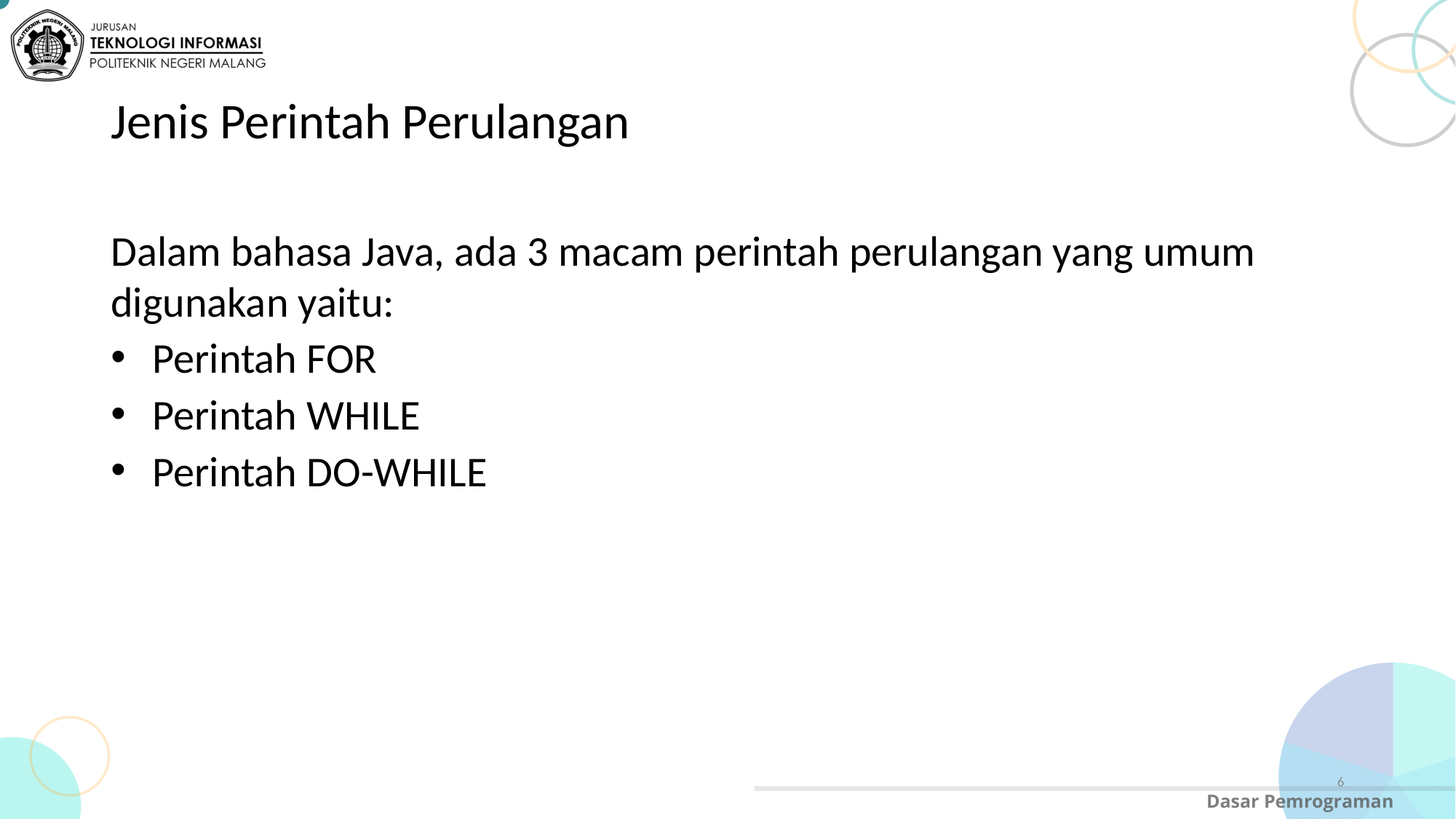

# Jenis Perintah Perulangan
Dalam bahasa Java, ada 3 macam perintah perulangan yang umum digunakan yaitu:
Perintah FOR
Perintah WHILE
Perintah DO-WHILE
6